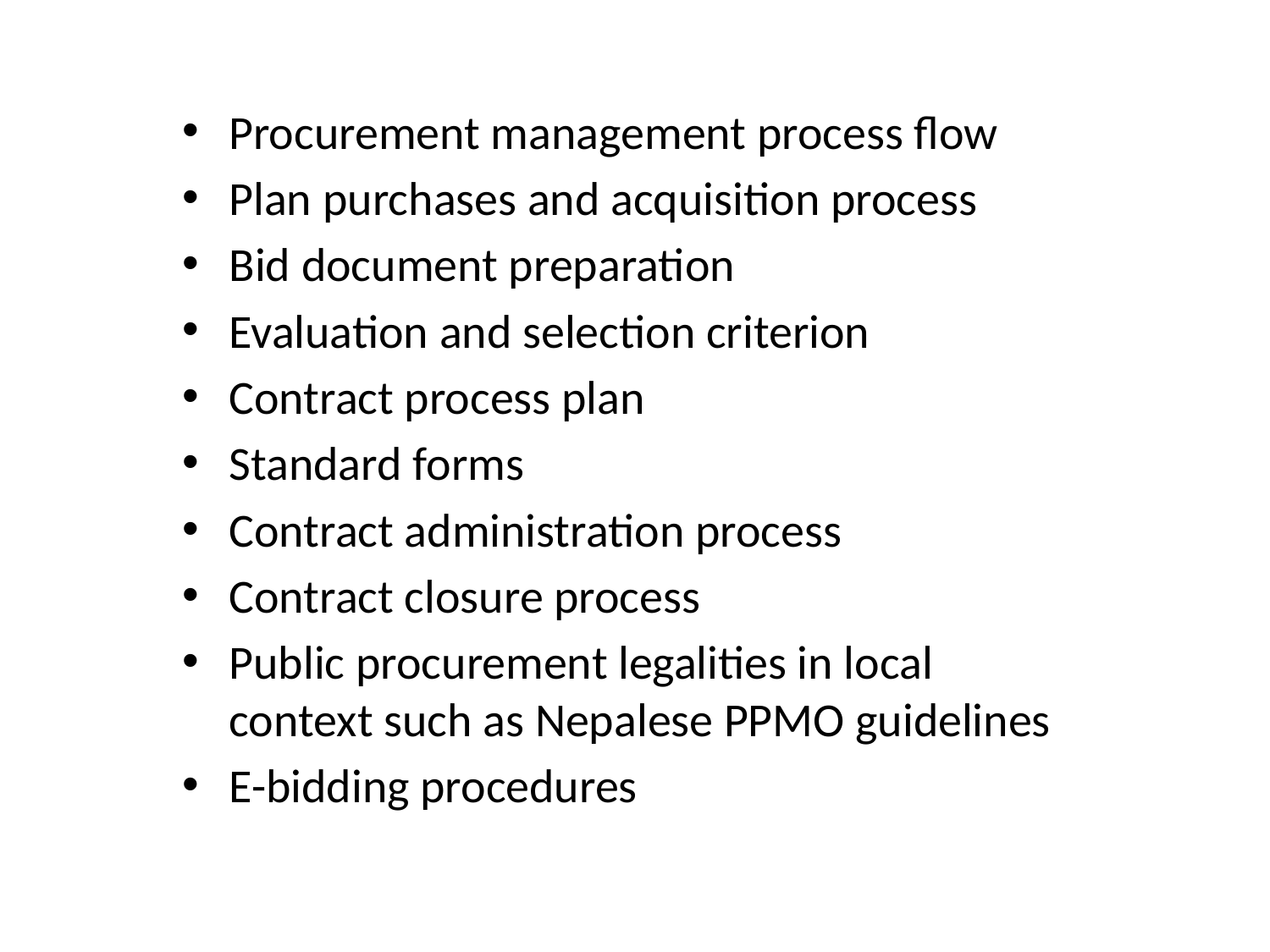

Procurement management process flow
Plan purchases and acquisition process
Bid document preparation
Evaluation and selection criterion
Contract process plan
Standard forms
Contract administration process
Contract closure process
Public procurement legalities in local context such as Nepalese PPMO guidelines
E-bidding procedures